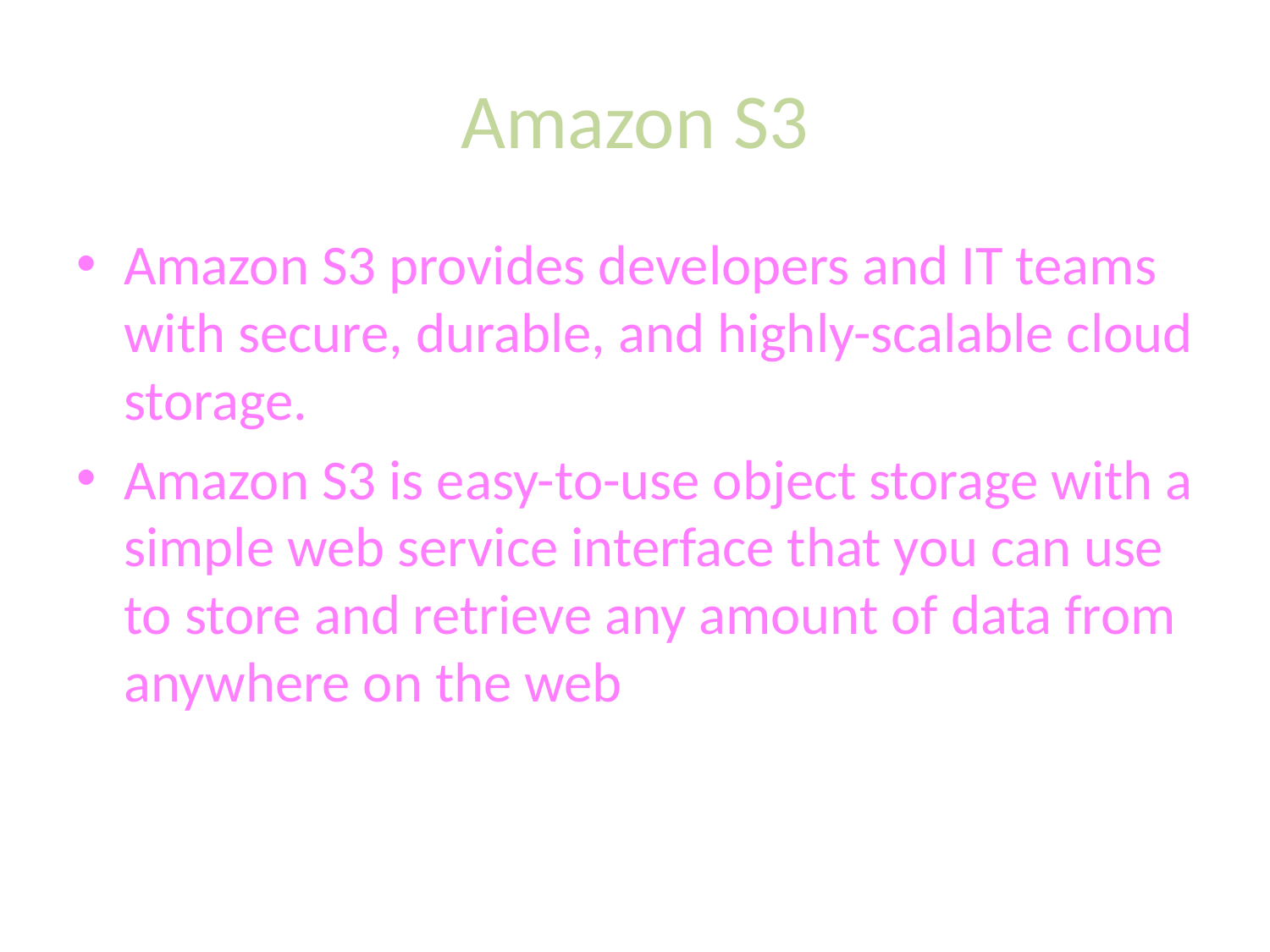

# Amazon S3
Amazon S3 provides developers and IT teams with secure, durable, and highly-scalable cloud storage.
Amazon S3 is easy-to-use object storage with a simple web service interface that you can use to store and retrieve any amount of data from anywhere on the web